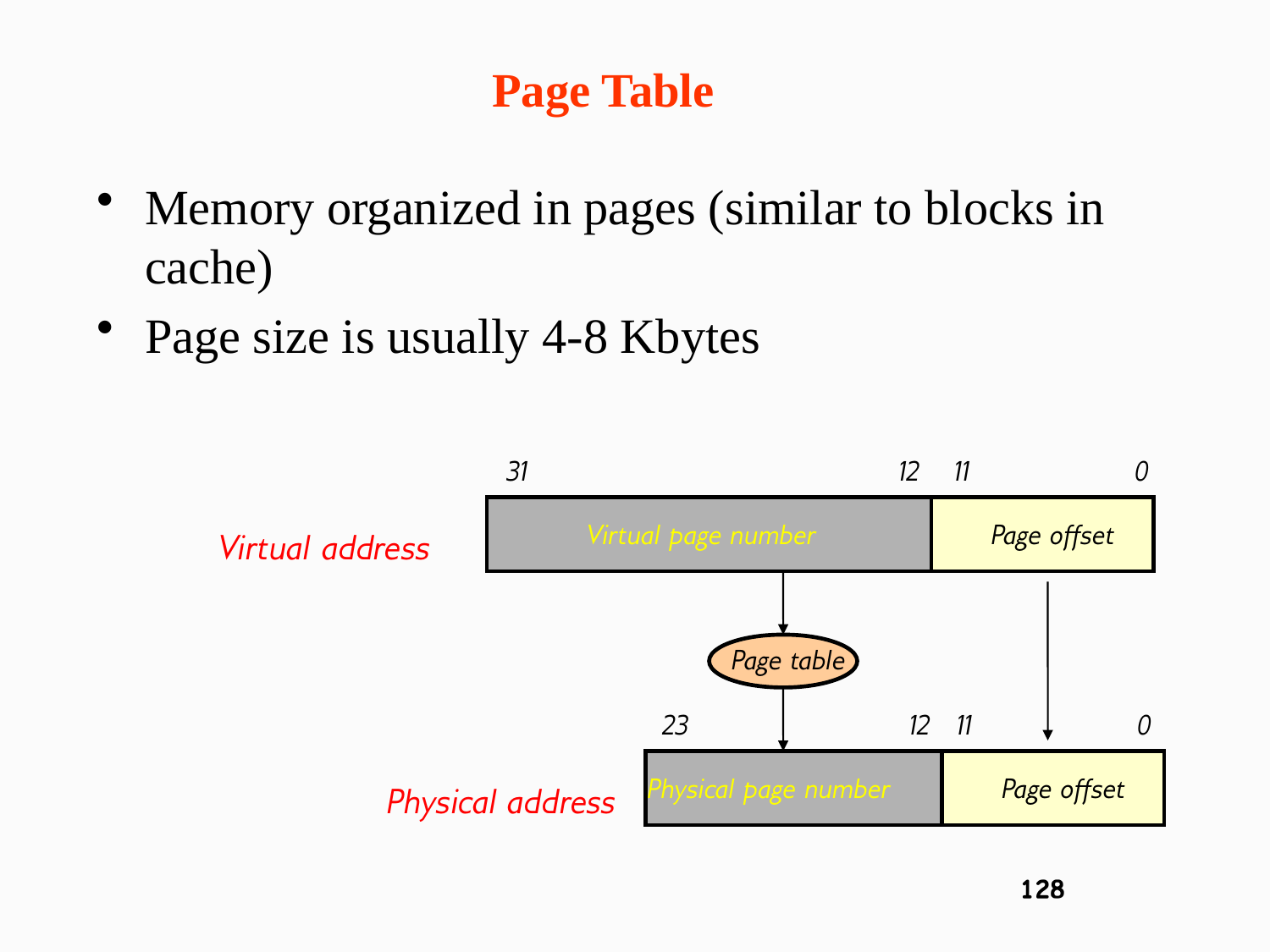

# Page Table
Memory organized in pages (similar to blocks in cache)
Page size is usually 4-8 Kbytes
31
12
11
0

Virtual page number
Page offset
Virtual address

Page table

23
12
11
0

Physical page number
Page offset
Physical address
128